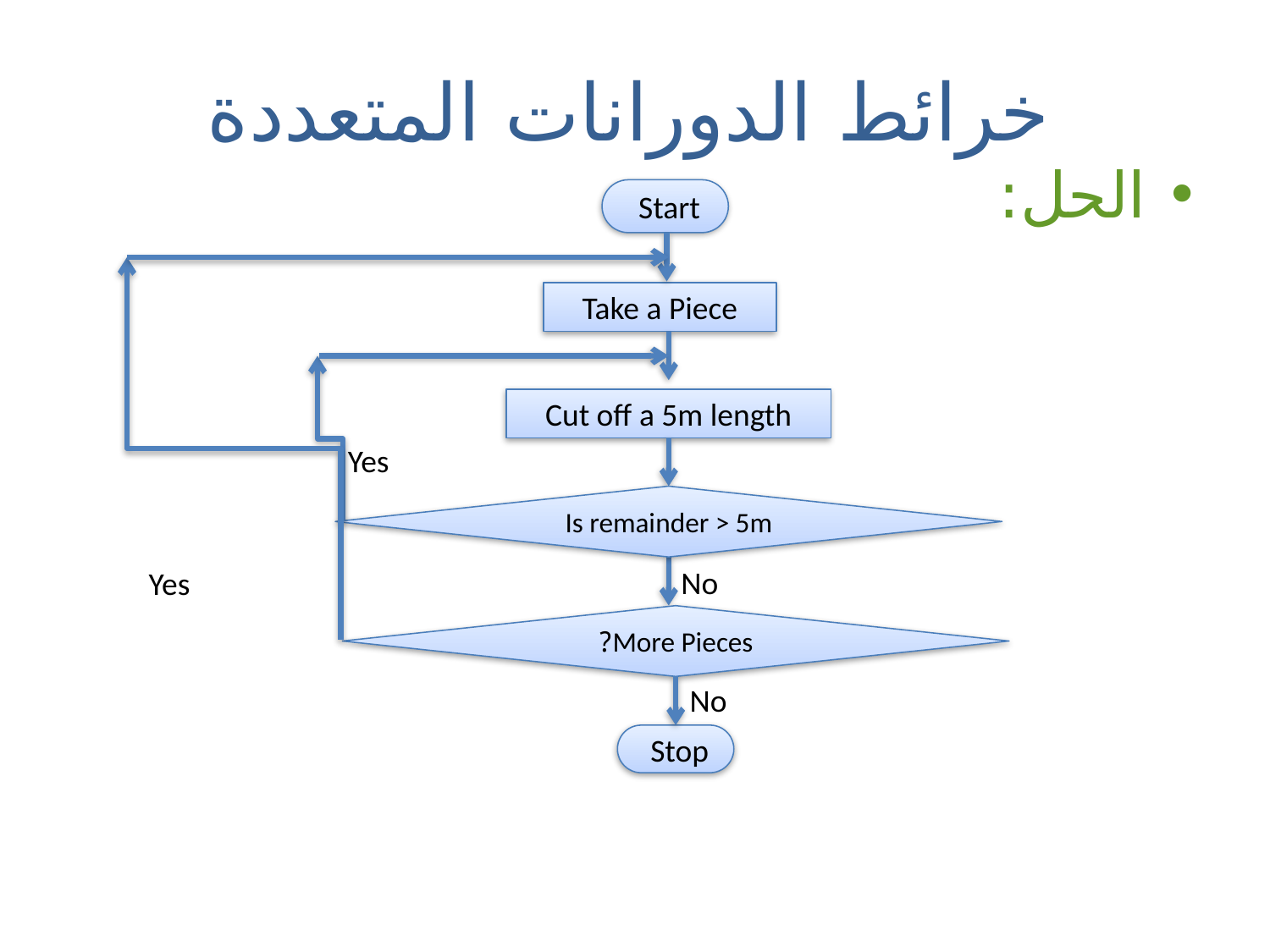

خرائط الدورانات المتعددة
الحل:
Start
Take a Piece
Cut off a 5m length
Yes
Is remainder > 5m
No
Yes
More Pieces?
No
Stop